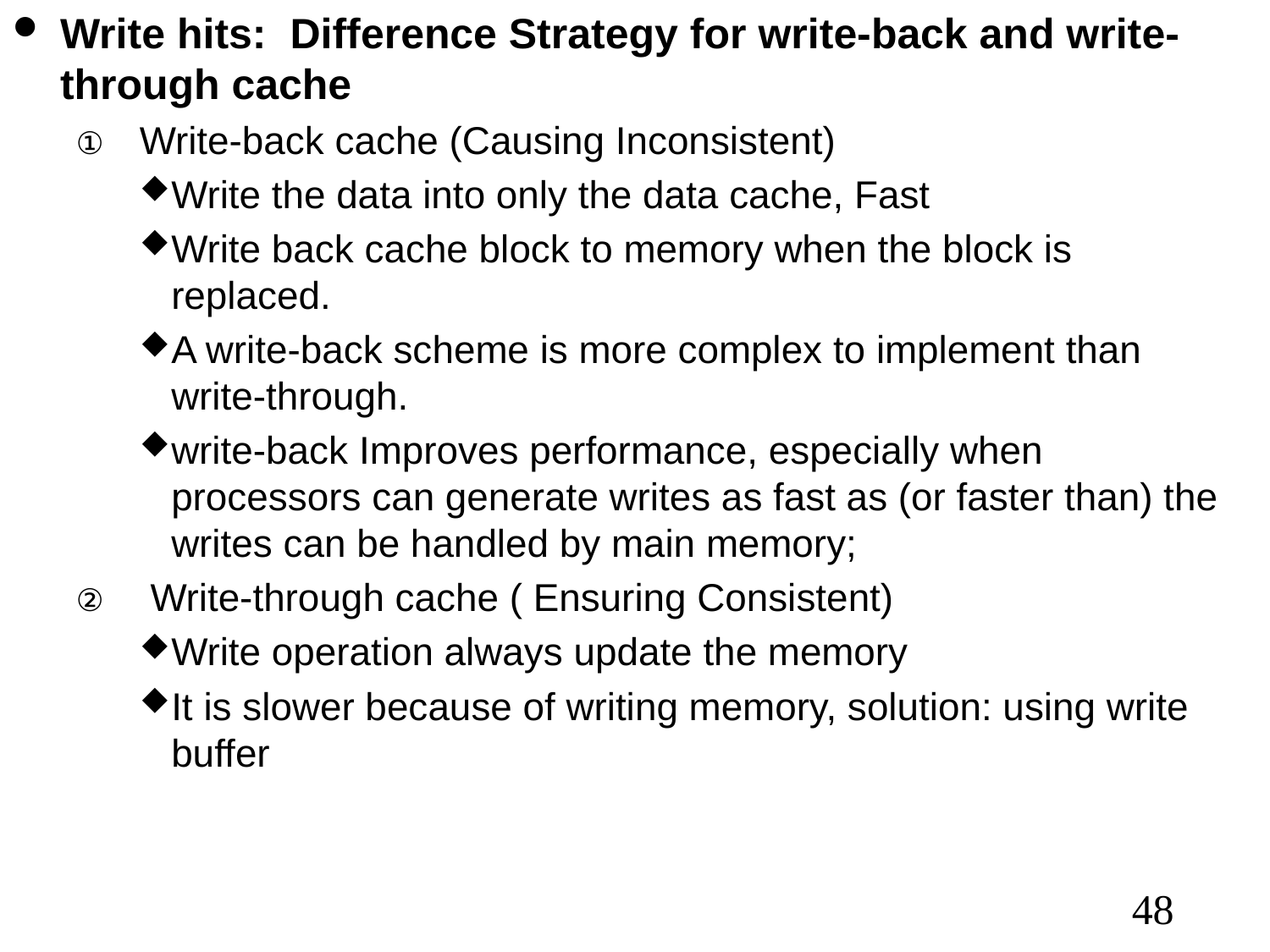

Write hits:  Difference Strategy for write-back and write-through cache
Write-back cache (Causing Inconsistent)
Write the data into only the data cache, Fast
Write back cache block to memory when the block is replaced.
A write-back scheme is more complex to implement than write-through.
write-back Improves performance, especially when processors can generate writes as fast as (or faster than) the writes can be handled by main memory;
 Write-through cache ( Ensuring Consistent)
Write operation always update the memory
It is slower because of writing memory, solution: using write buffer